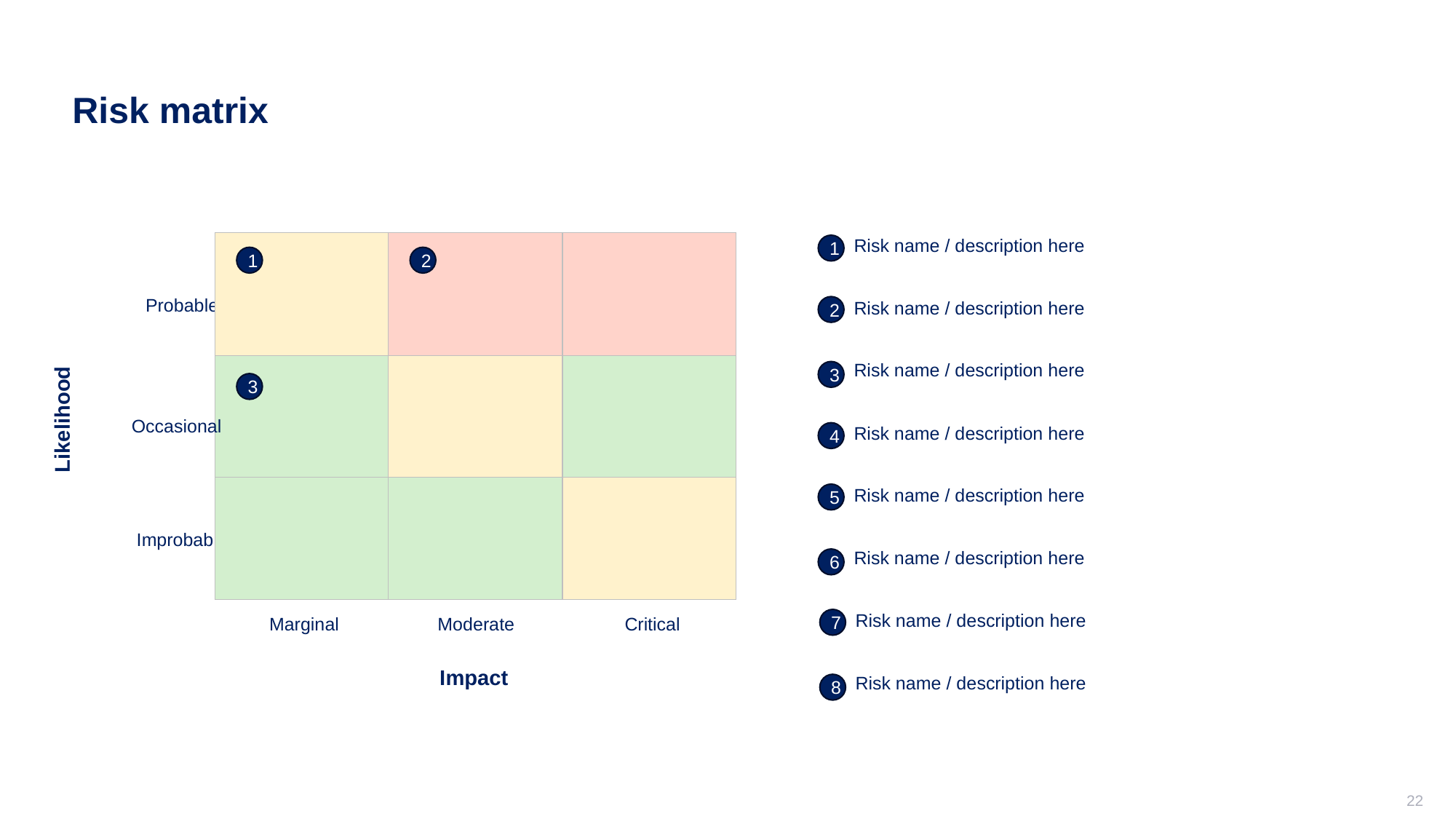

# Risk matrix
Risk name / description here

Probable

Likelihood
Occasional

Improbable
Marginal
Moderate
Critical
Impact
1
1
2
Risk name / description here
2
Risk name / description here
3
3
Risk name / description here
4
Risk name / description here
5
Risk name / description here
6
Risk name / description here
7
Risk name / description here
8
22